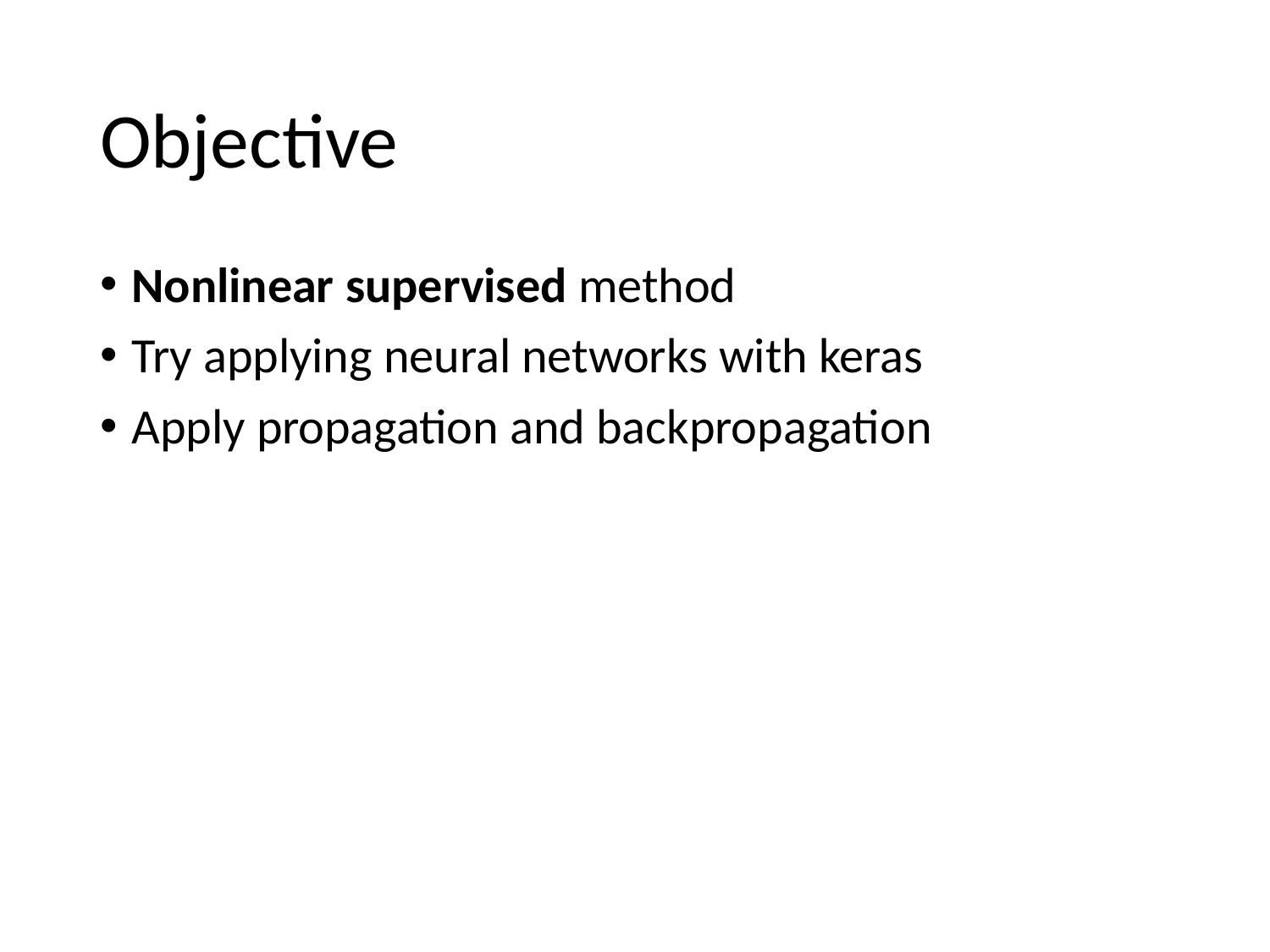

# Objective
Nonlinear supervised method
Try applying neural networks with keras
Apply propagation and backpropagation